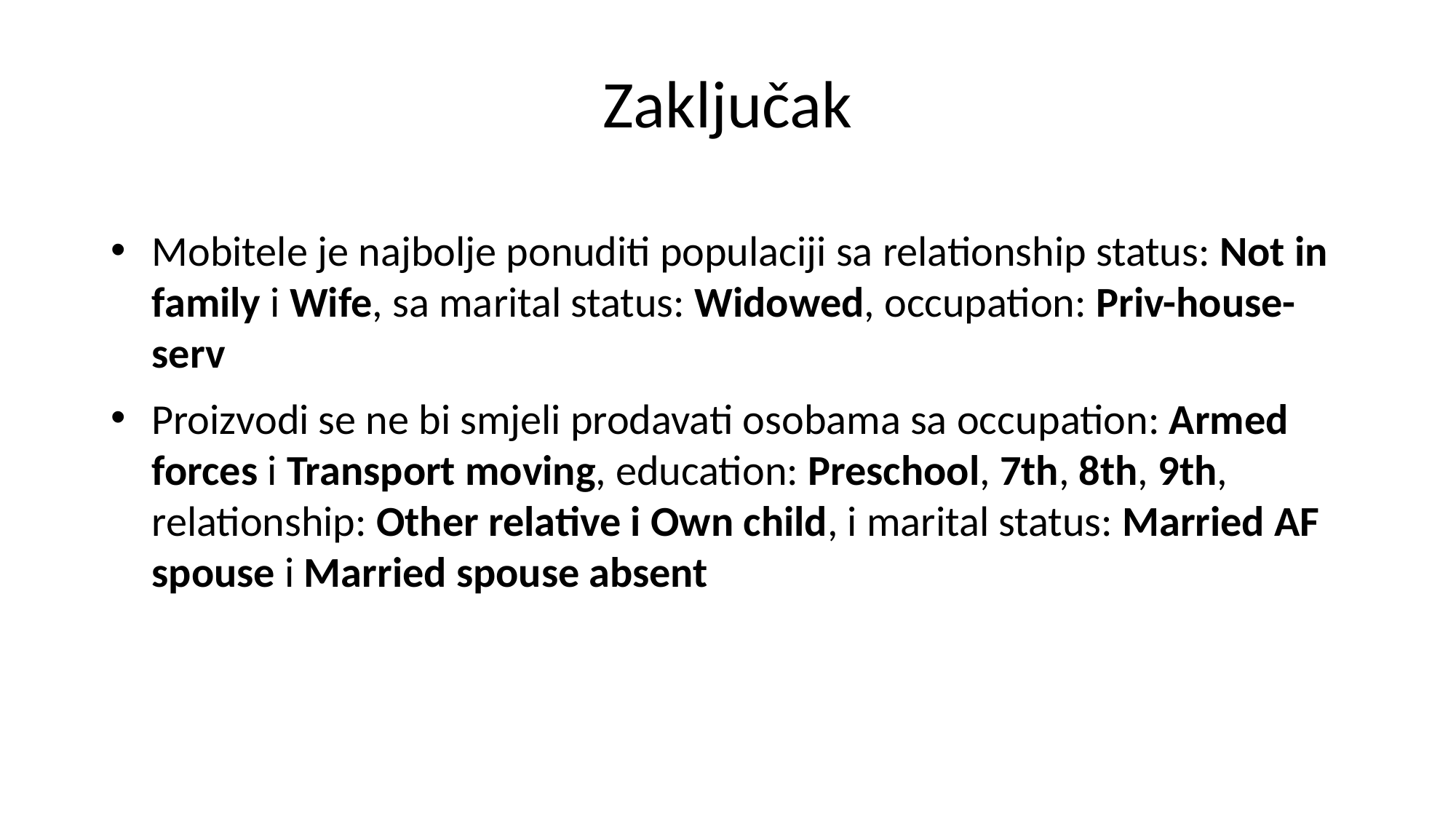

# Zaključak
Mobitele je najbolje ponuditi populaciji sa relationship status: Not in family i Wife, sa marital status: Widowed, occupation: Priv-house-serv
Proizvodi se ne bi smjeli prodavati osobama sa occupation: Armed forces i Transport moving, education: Preschool, 7th, 8th, 9th, relationship: Other relative i Own child, i marital status: Married AF spouse i Married spouse absent